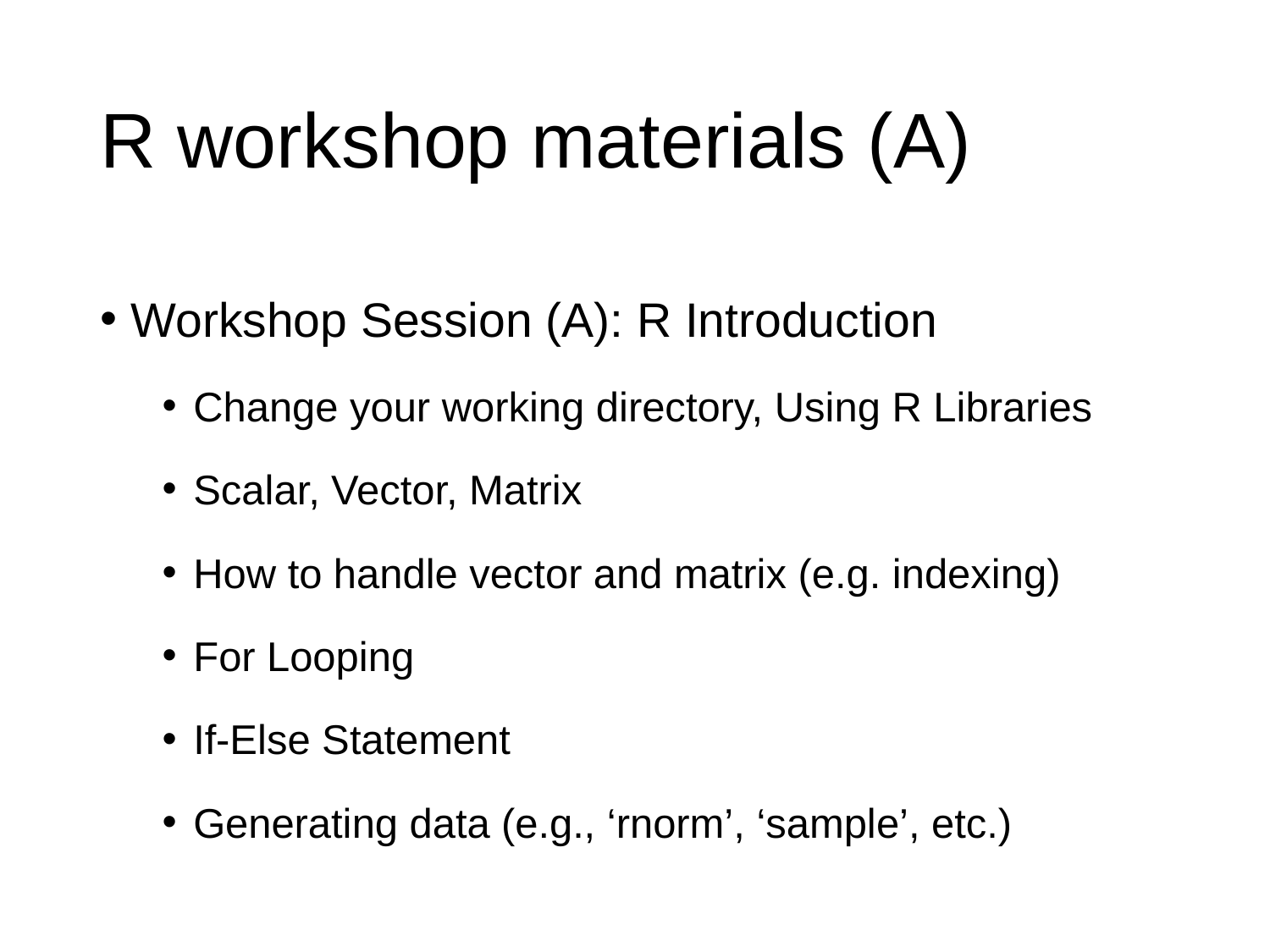

# R workshop materials (A)
Workshop Session (A): R Introduction
Change your working directory, Using R Libraries
Scalar, Vector, Matrix
How to handle vector and matrix (e.g. indexing)
For Looping
If-Else Statement
Generating data (e.g., ‘rnorm’, ‘sample’, etc.)